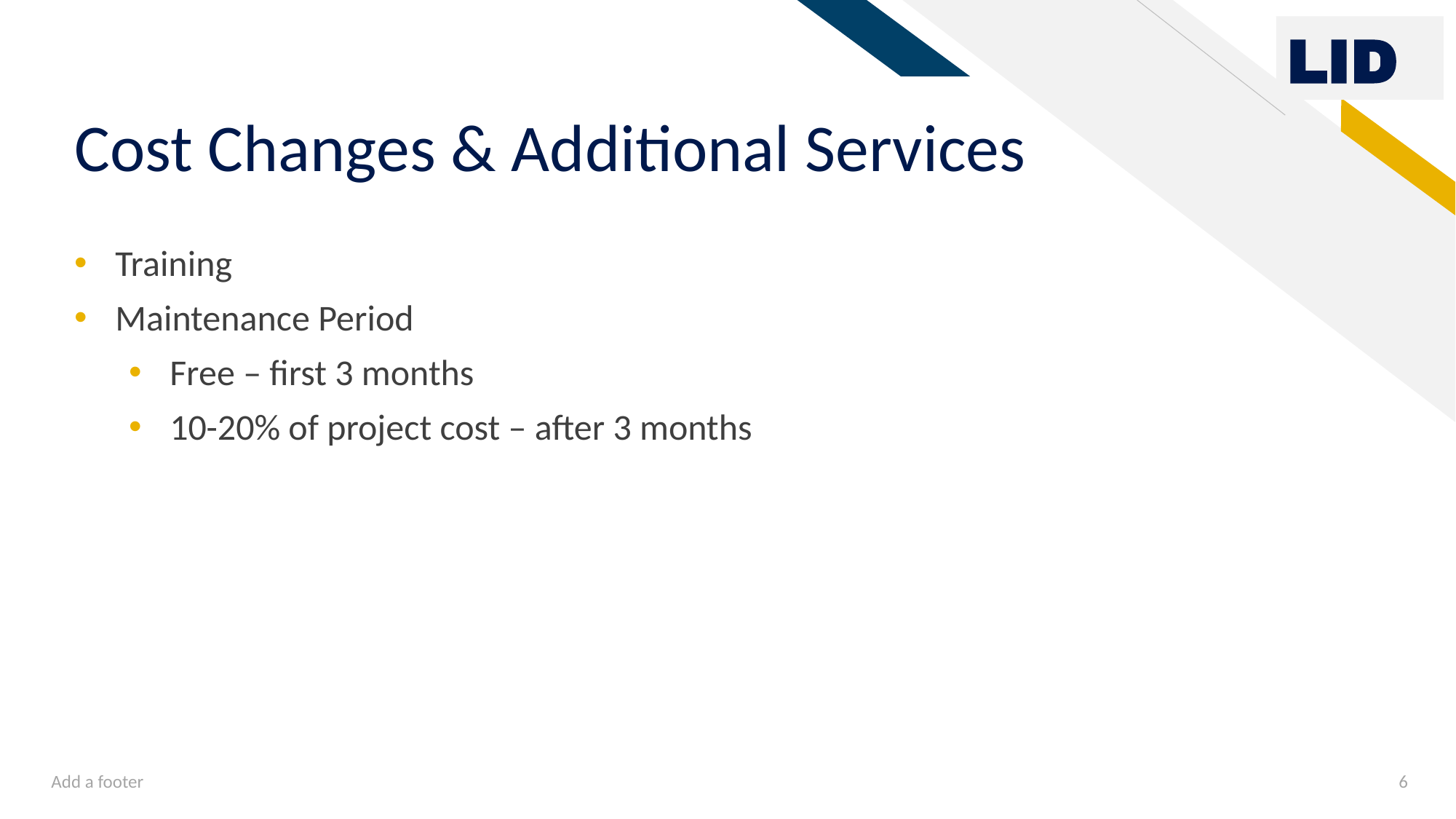

LID
# Cost Changes & Additional Services
Training
Maintenance Period
Free – first 3 months
10-20% of project cost – after 3 months

Add a footer
6